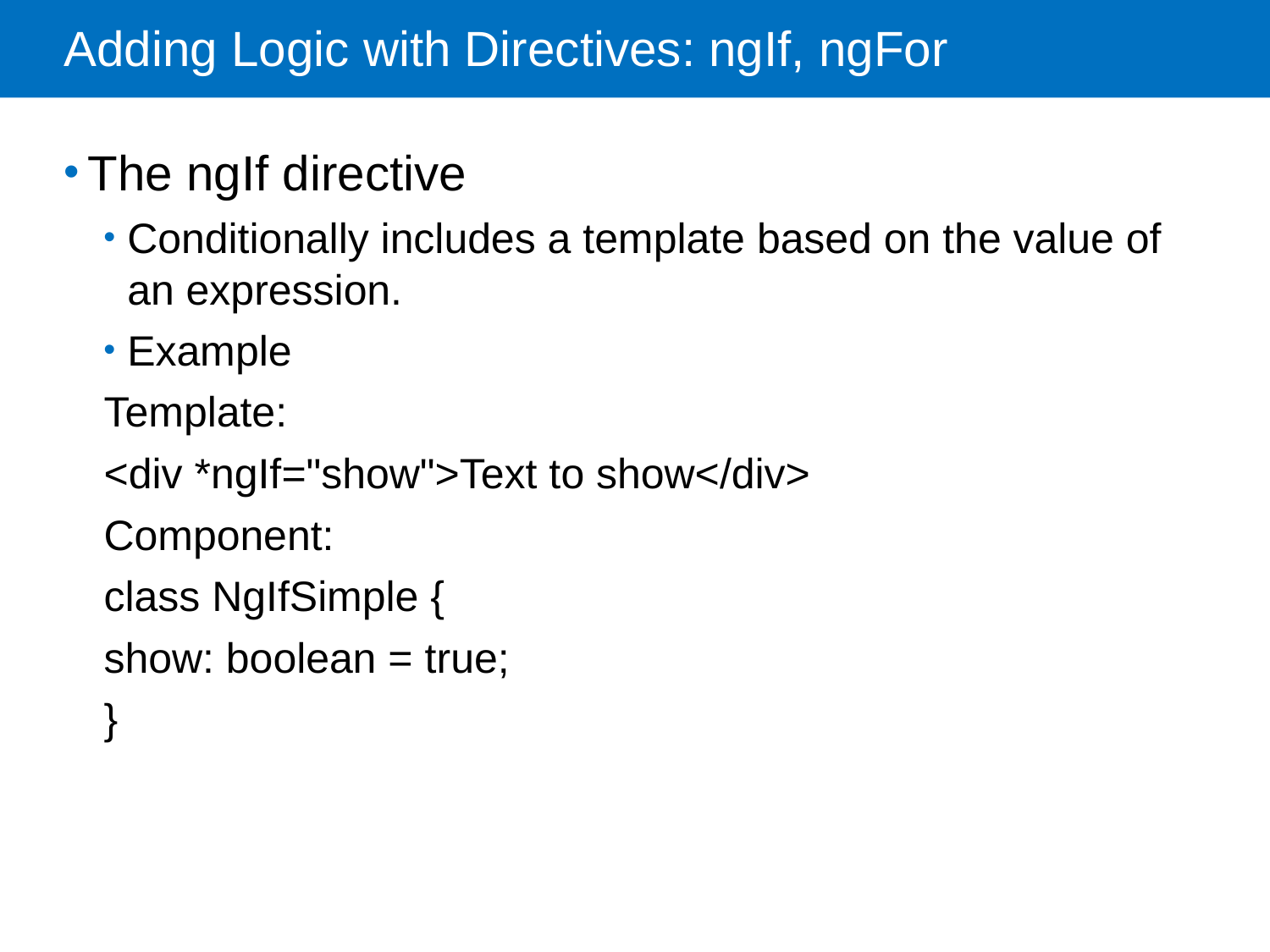

# Adding Logic with Directives: ngIf, ngFor
The ngIf directive
Conditionally includes a template based on the value of an expression.
Example
Template:
<div *ngIf="show">Text to show</div>
Component:
class NgIfSimple {
show: boolean = true;
}